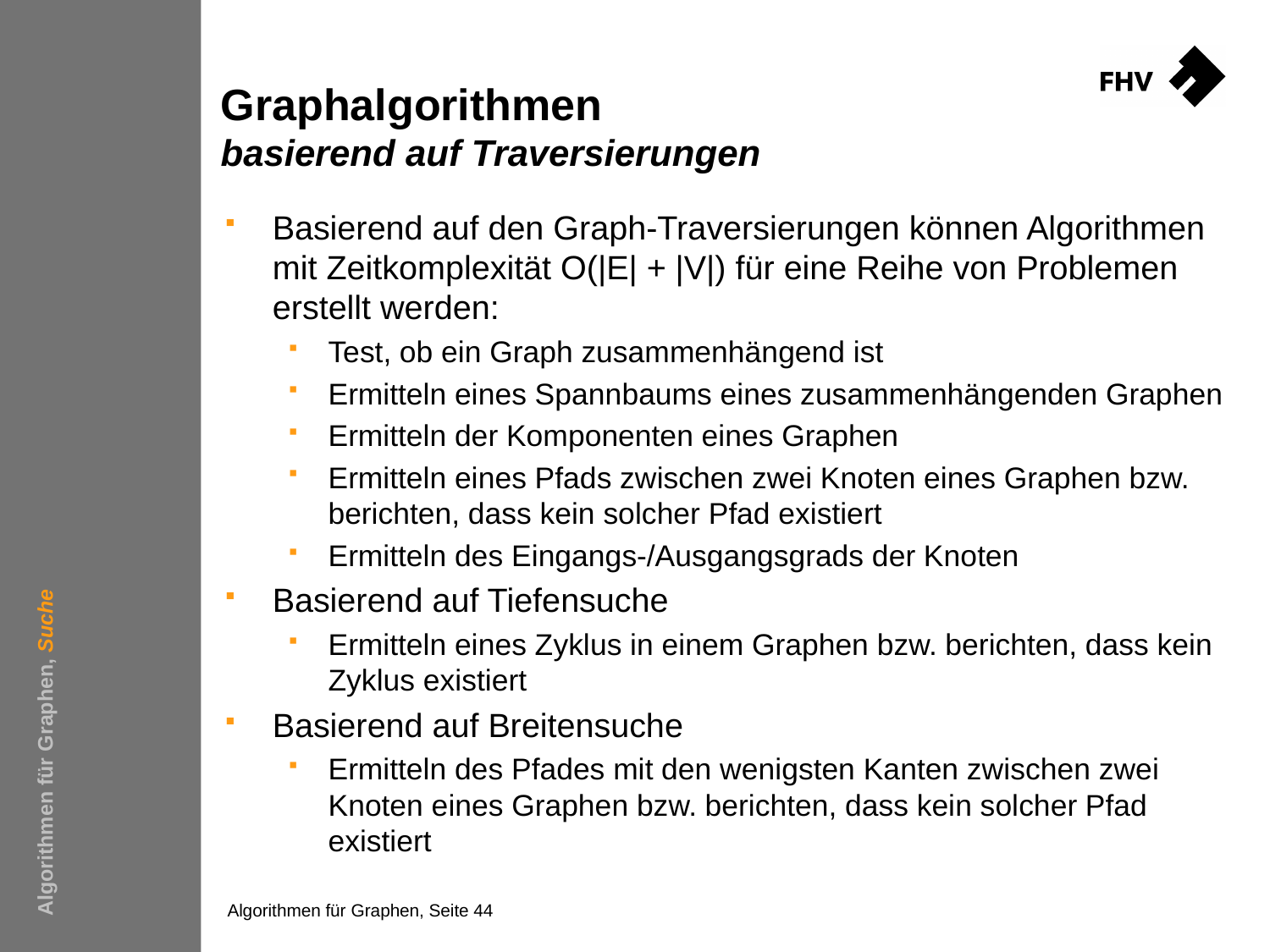

# Graphalgorithmen basierend auf Traversierungen
Basierend auf den Graph-Traversierungen können Algorithmen mit Zeitkomplexität O(|E| + |V|) für eine Reihe von Problemen erstellt werden:
Test, ob ein Graph zusammenhängend ist
Ermitteln eines Spannbaums eines zusammenhängenden Graphen
Ermitteln der Komponenten eines Graphen
Ermitteln eines Pfads zwischen zwei Knoten eines Graphen bzw. berichten, dass kein solcher Pfad existiert
Ermitteln des Eingangs-/Ausgangsgrads der Knoten
Basierend auf Tiefensuche
Ermitteln eines Zyklus in einem Graphen bzw. berichten, dass kein Zyklus existiert
Basierend auf Breitensuche
Ermitteln des Pfades mit den wenigsten Kanten zwischen zwei Knoten eines Graphen bzw. berichten, dass kein solcher Pfad existiert
Algorithmen für Graphen, Suche
Algorithmen für Graphen, Seite 44